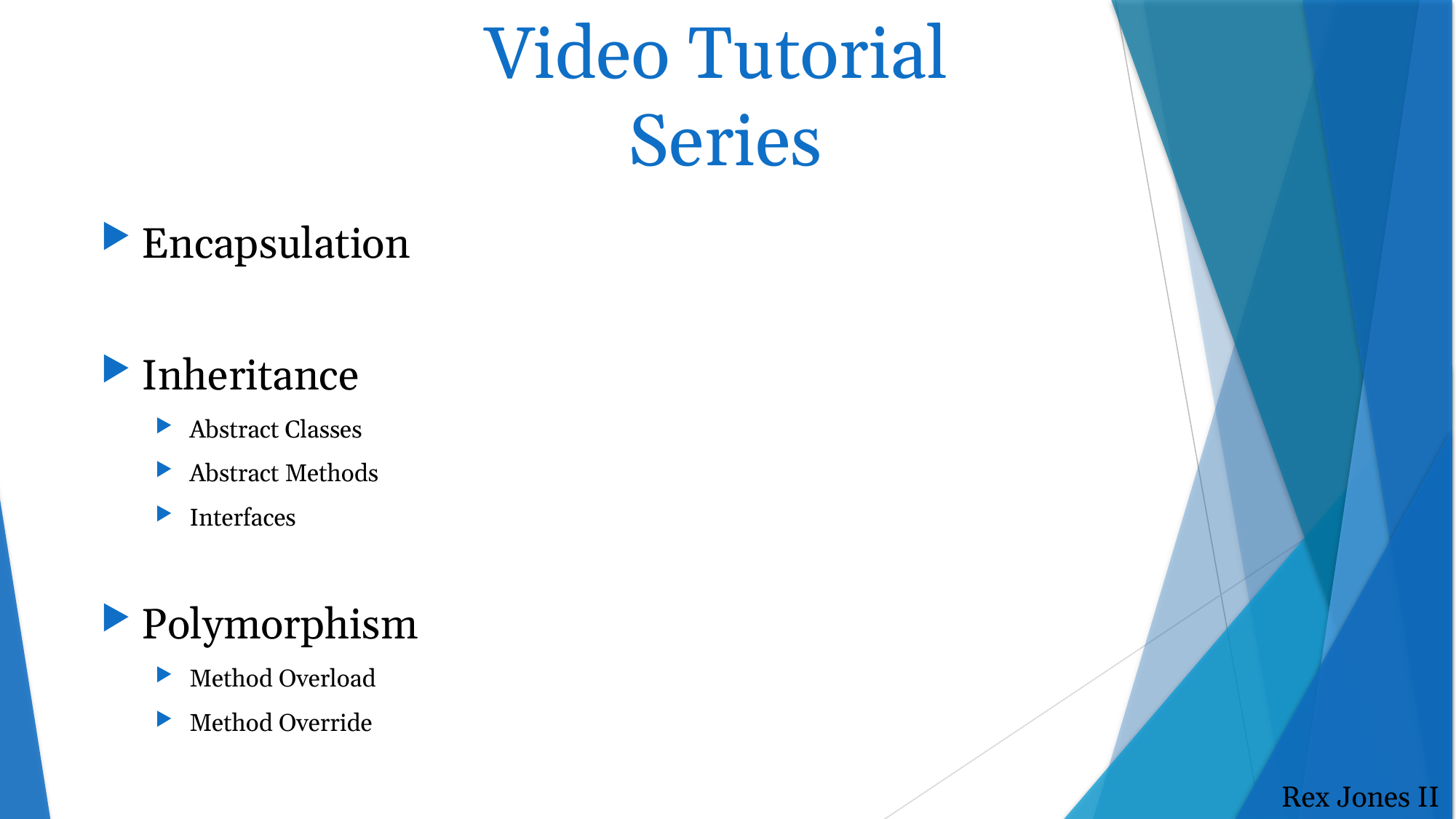

Video Tutorial
Series
Encapsulation

Inheritance
Abstract Classes
Abstract Methods
Interfaces

Polymorphism
Method Overload
Method Override